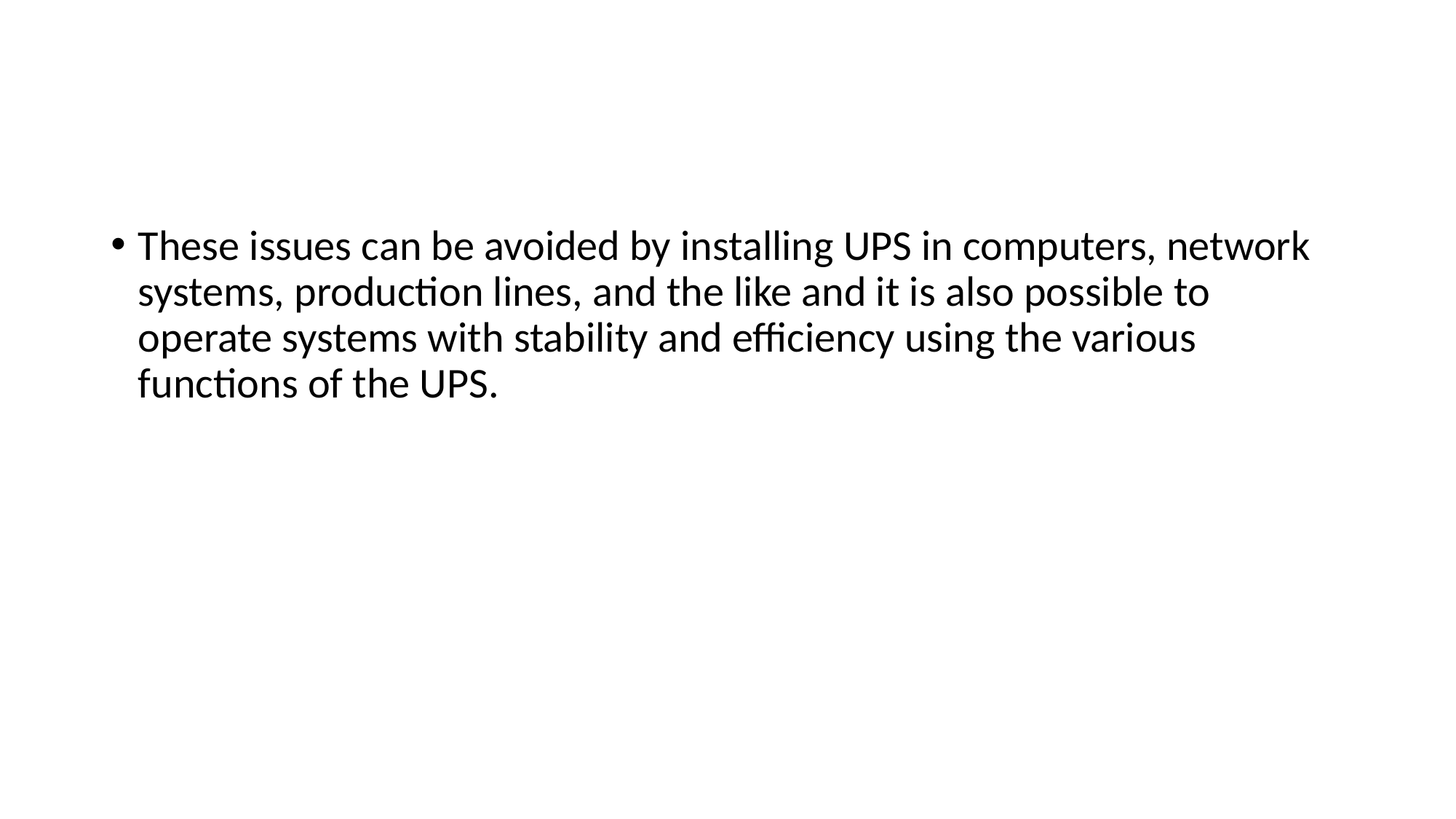

#
These issues can be avoided by installing UPS in computers, network systems, production lines, and the like and it is also possible to operate systems with stability and efficiency using the various functions of the UPS.